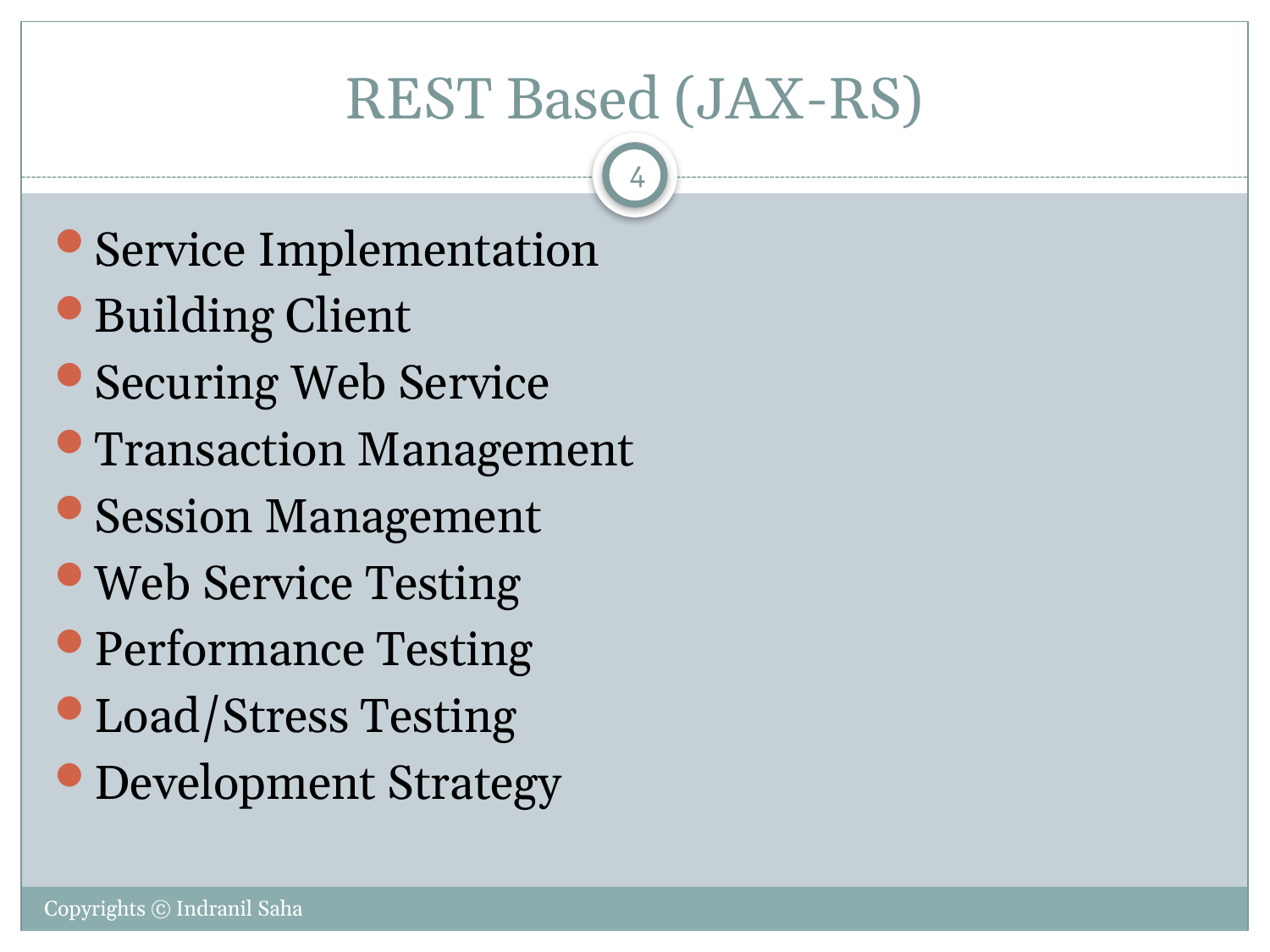

# REST Based (JAX-RS)
4
Service Implementation
Building Client
Securing Web Service
Transaction Management
Session Management
Web Service Testing
Performance Testing
Load/Stress Testing
Development Strategy
Copyrights © Indranil Saha